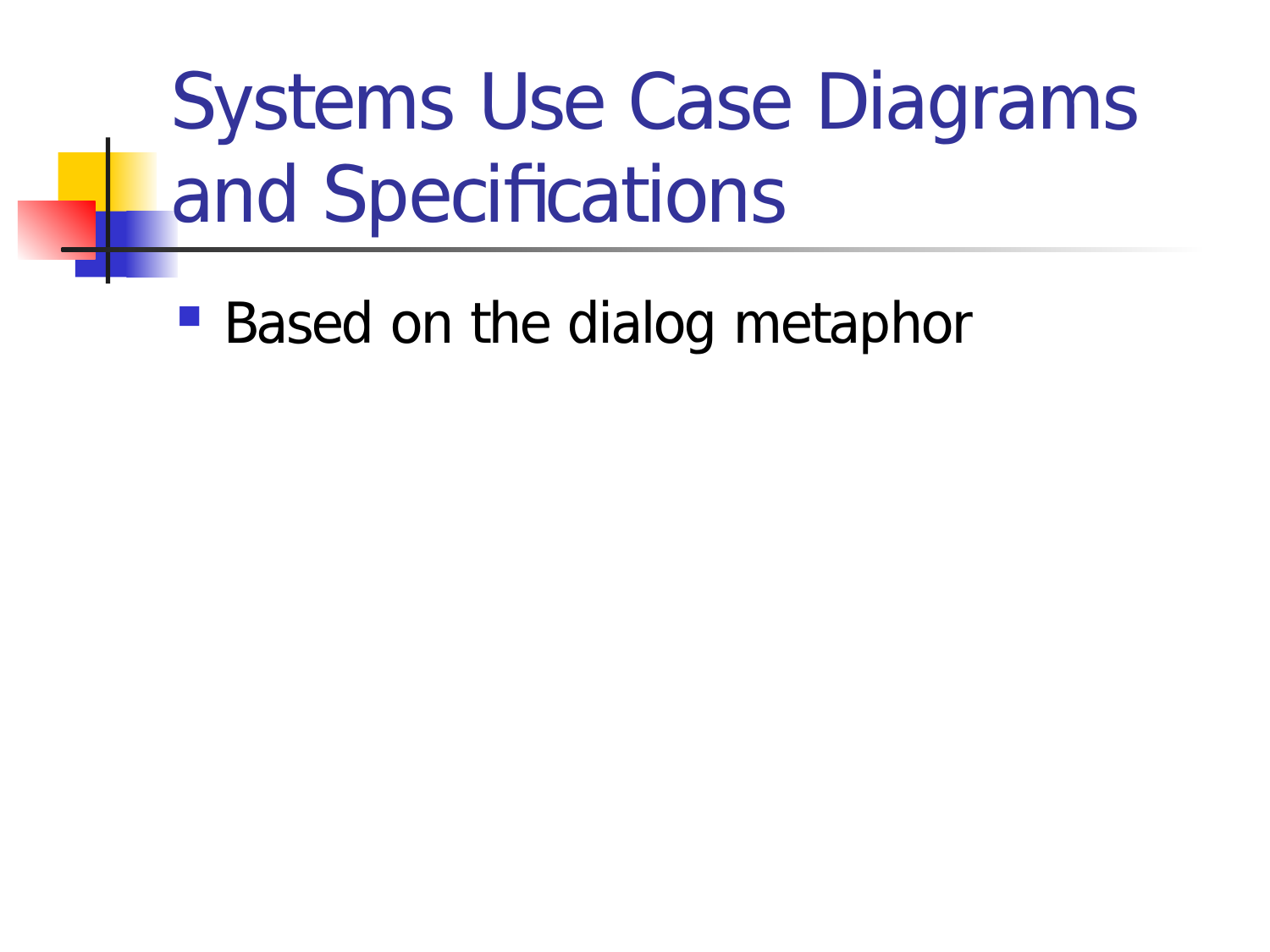

# Systems Use Case Diagrams and Specifications
Based on the dialog metaphor